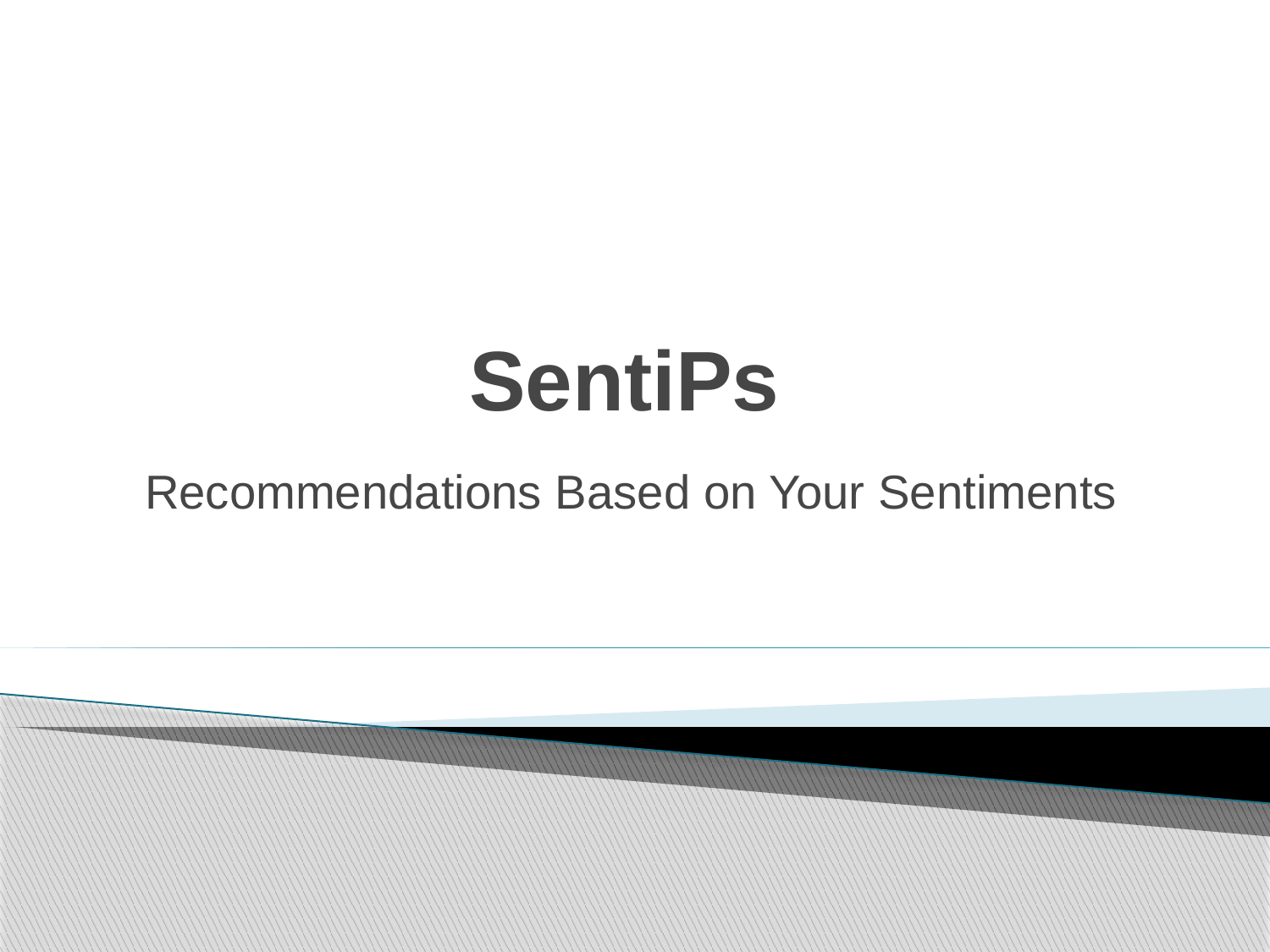

# SentiPs
Recommendations Based on Your Sentiments